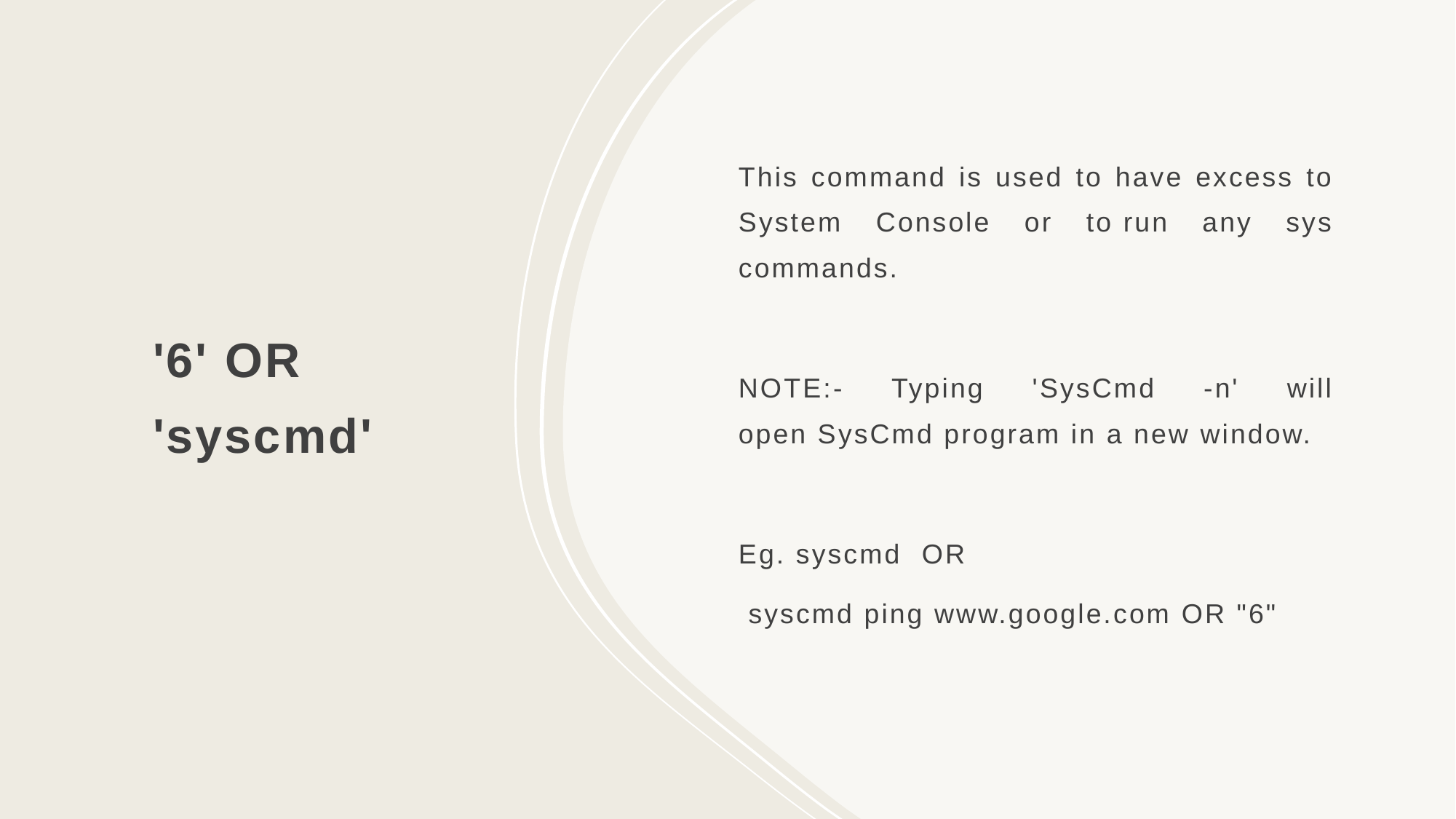

'6' OR 'syscmd'
This command is used to have excess to System Console or to run any sys commands.

NOTE:- Typing 'SysCmd -n' will open SysCmd program in a new window.

Eg. syscmd  OR
 syscmd ping www.google.com OR "6"